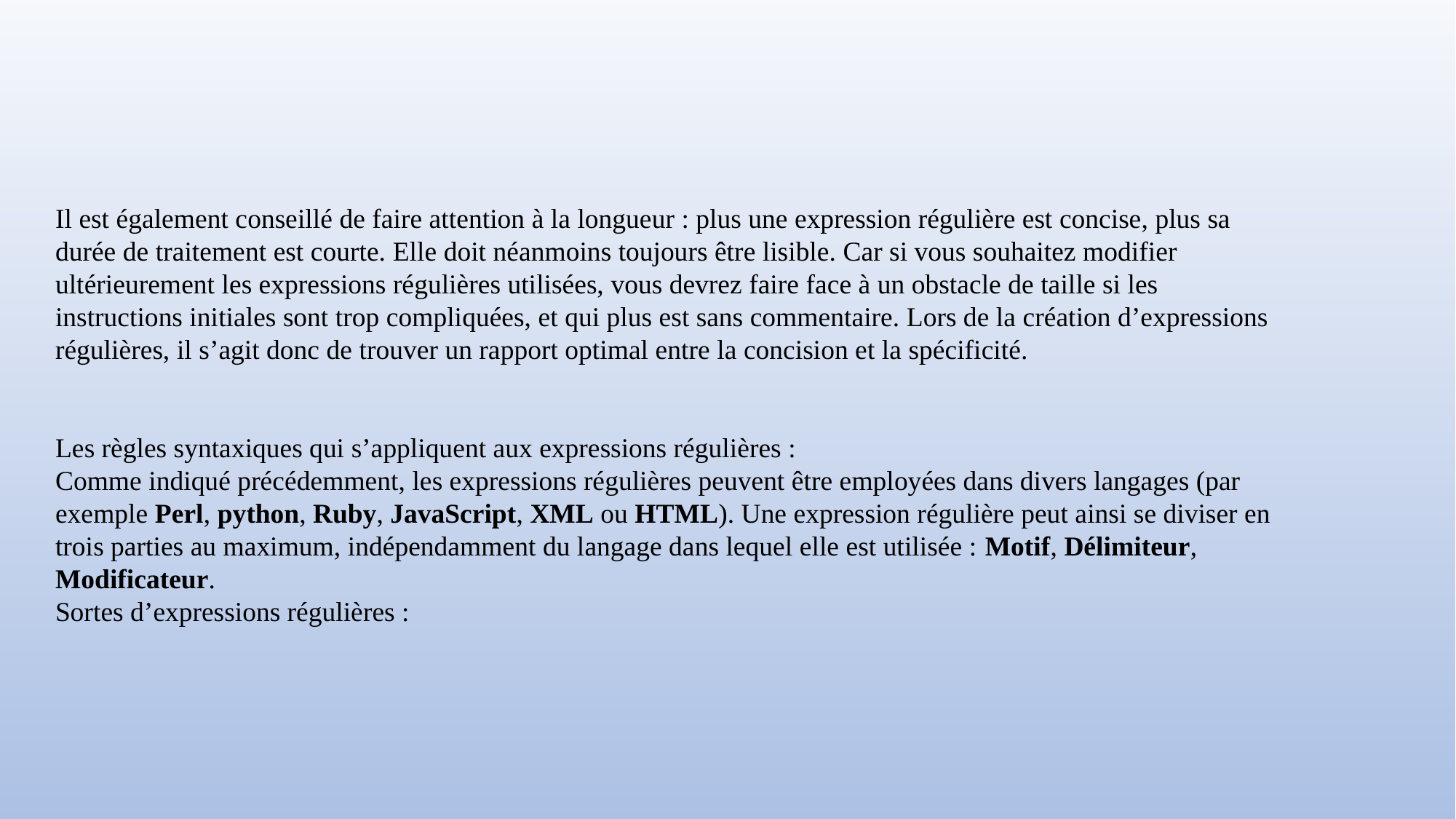

Il est également conseillé de faire attention à la longueur : plus une expression régulière est concise, plus sa durée de traitement est courte. Elle doit néanmoins toujours être lisible. Car si vous souhaitez modifier ultérieurement les expressions régulières utilisées, vous devrez faire face à un obstacle de taille si les instructions initiales sont trop compliquées, et qui plus est sans commentaire. Lors de la création d’expressions régulières, il s’agit donc de trouver un rapport optimal entre la concision et la spécificité.

Les règles syntaxiques qui s’appliquent aux expressions régulières :
Comme indiqué précédemment, les expressions régulières peuvent être employées dans divers langages (par exemple Perl, python, Ruby, JavaScript, XML ou HTML). Une expression régulière peut ainsi se diviser en trois parties au maximum, indépendamment du langage dans lequel elle est utilisée : Motif, Délimiteur, Modificateur.
Sortes d’expressions régulières :